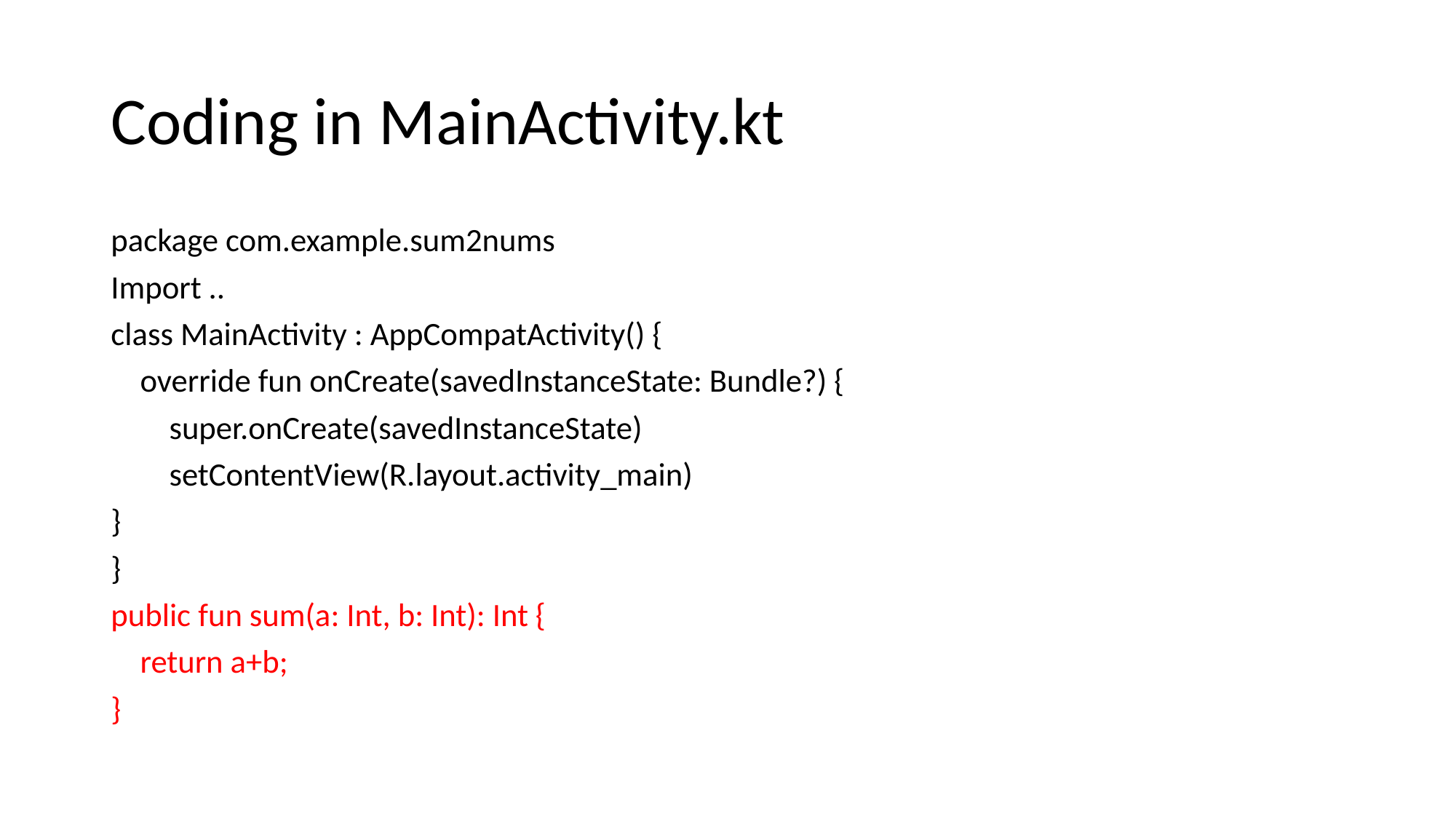

# Coding in MainActivity.kt
package com.example.sum2nums
Import ..
class MainActivity : AppCompatActivity() {
    override fun onCreate(savedInstanceState: Bundle?) {
        super.onCreate(savedInstanceState)
        setContentView(R.layout.activity_main)
}
}
public fun sum(a: Int, b: Int): Int {
    return a+b;
}